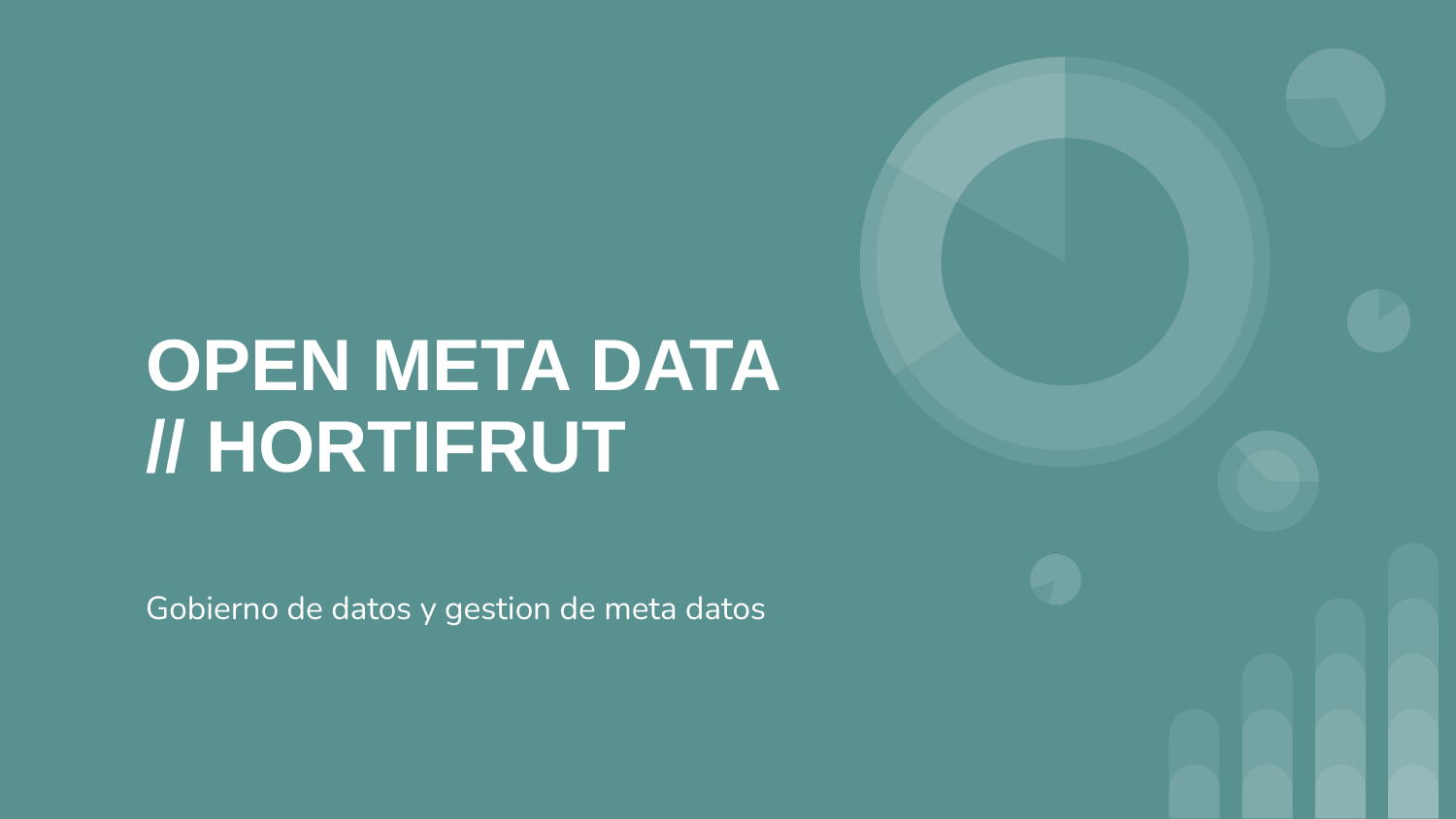

# OPEN META DATA // HORTIFRUT
Gobierno de datos y gestion de meta datos